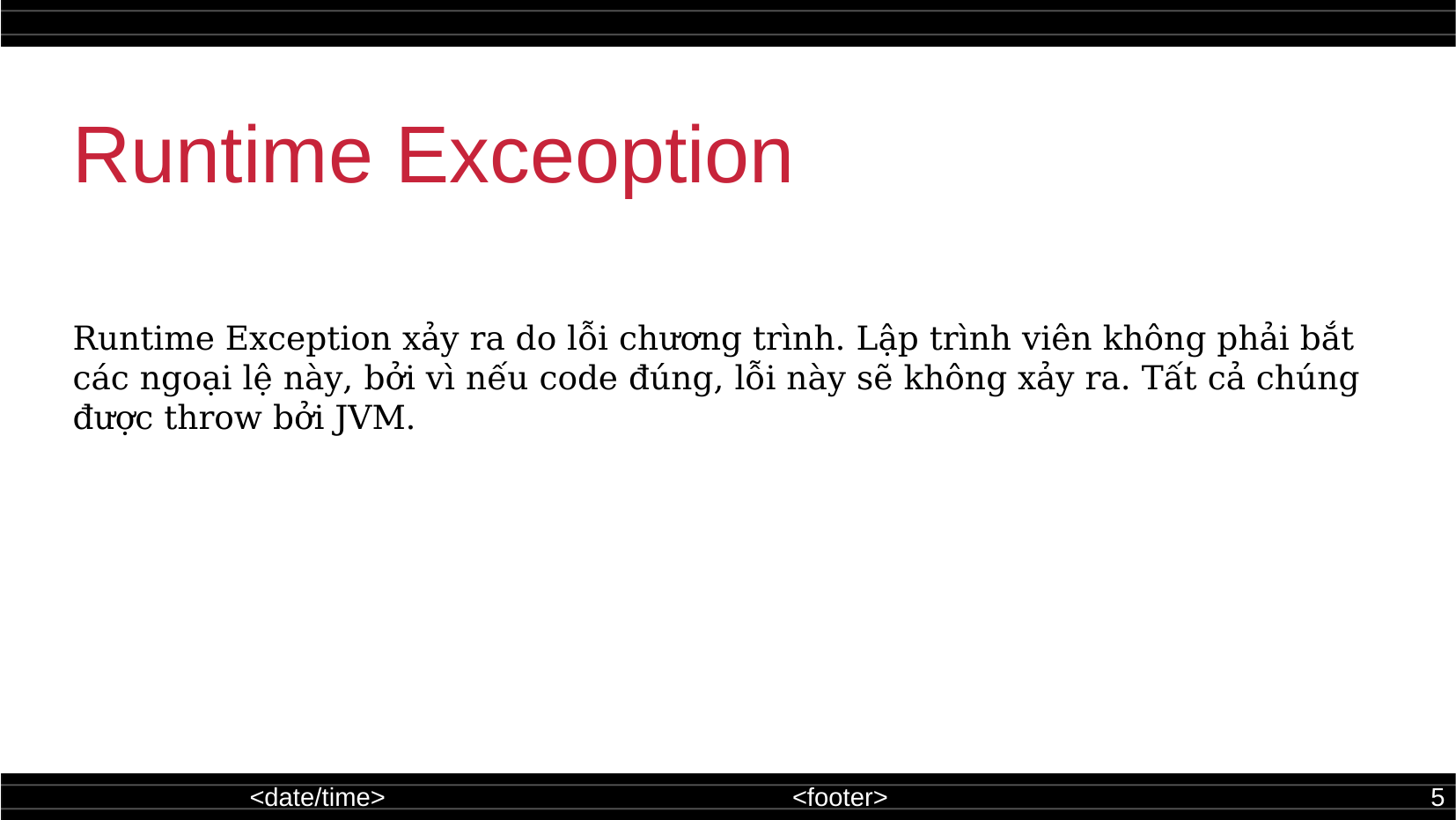

Runtime Exceoption
Runtime Exception xảy ra do lỗi chương trình. Lập trình viên không phải bắt các ngoại lệ này, bởi vì nếu code đúng, lỗi này sẽ không xảy ra. Tất cả chúng được throw bởi JVM.